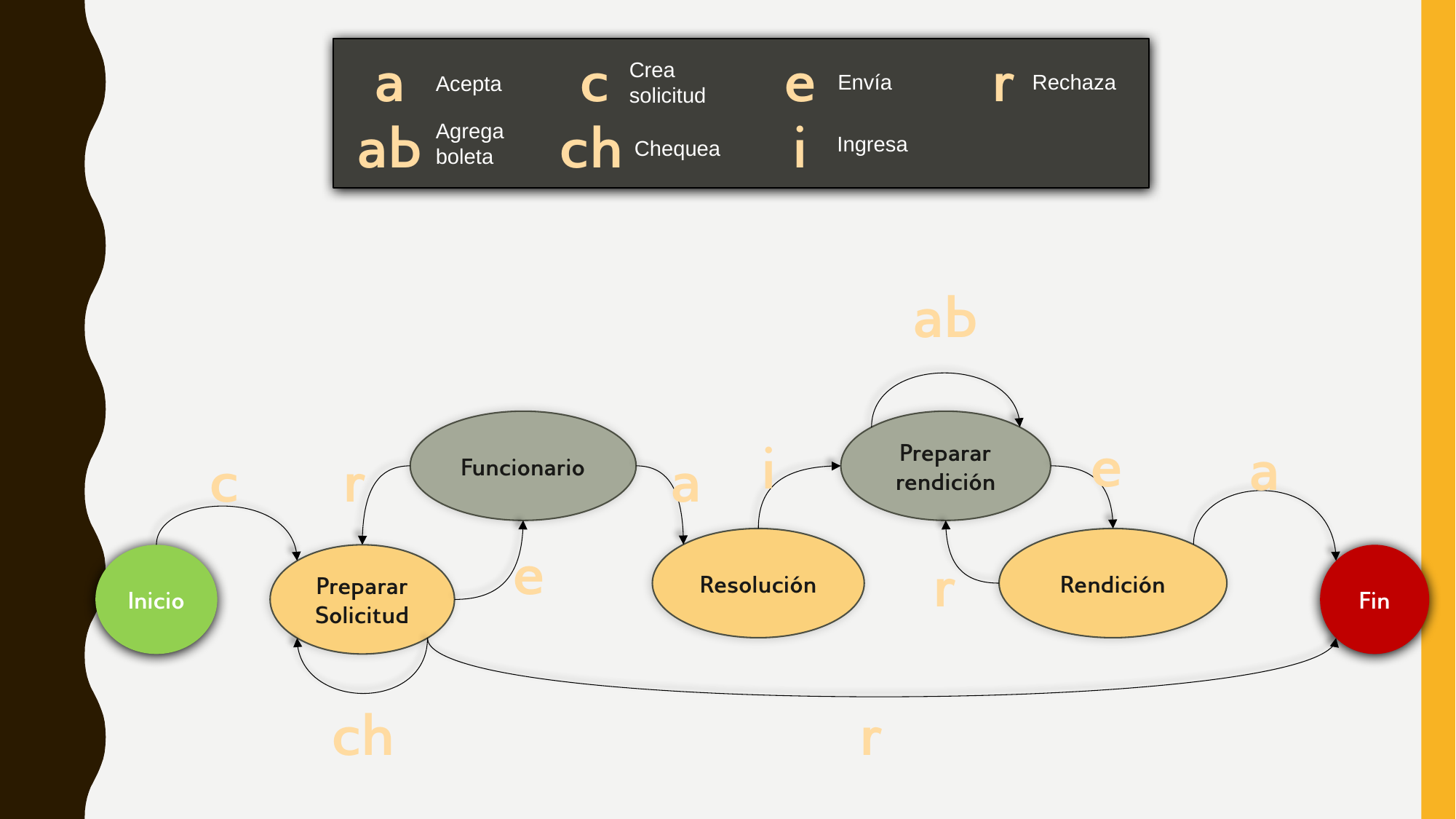

a
c
e
r

Crea
solicitud
Envía
Rechaza
Acepta
ab
ch
i
Agrega
boleta
Ingresa
Chequea
ab
Preparar rendición
Funcionario
e
i
a
r
a
c
e
Resolución
Rendición
r
Preparar Solicitud
Fin
Inicio
ch
r